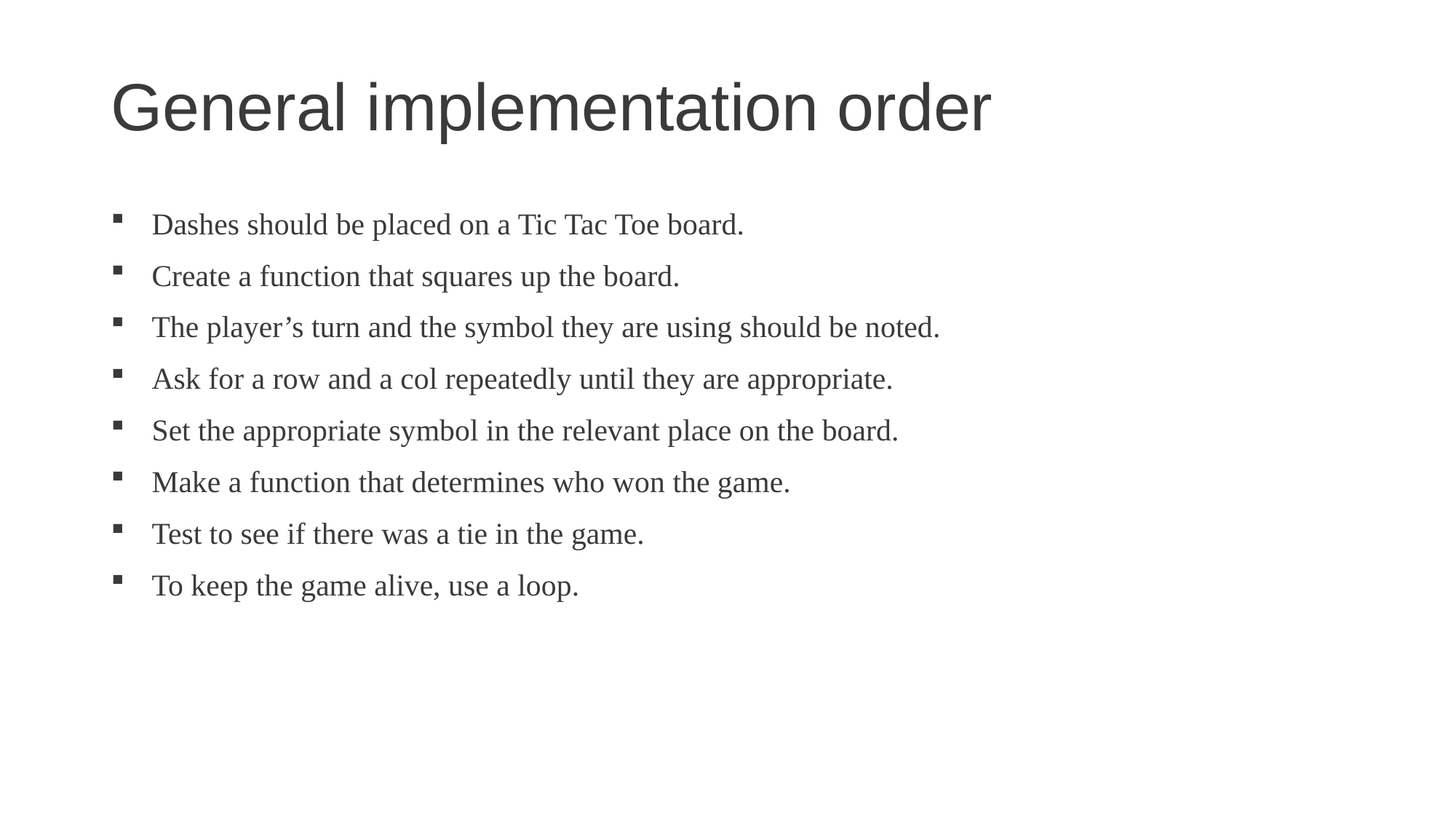

# General implementation order
Dashes should be placed on a Tic Tac Toe board.
Create a function that squares up the board.
The player’s turn and the symbol they are using should be noted.
Ask for a row and a col repeatedly until they are appropriate.
Set the appropriate symbol in the relevant place on the board.
Make a function that determines who won the game.
Test to see if there was a tie in the game.
To keep the game alive, use a loop.